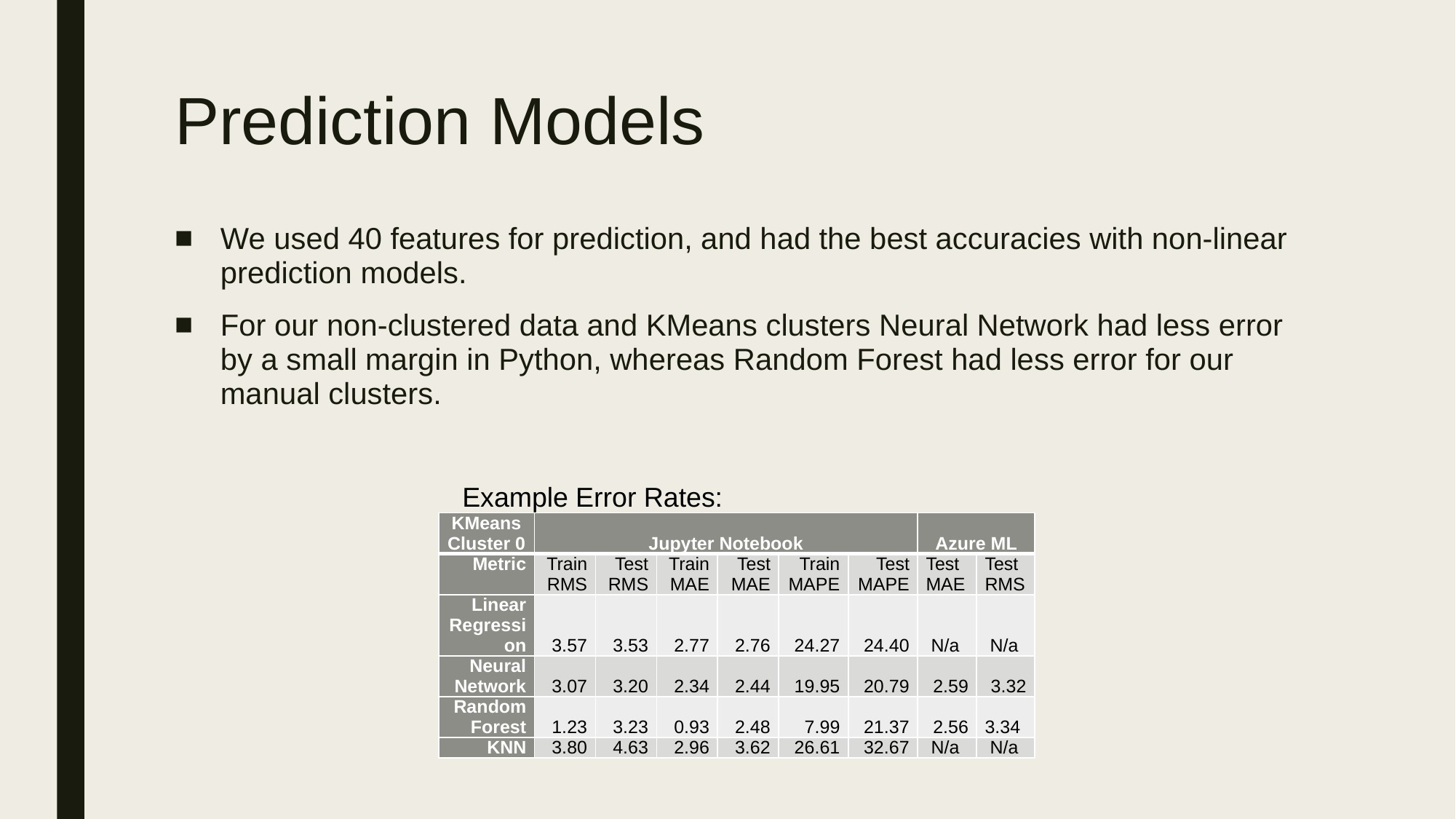

# Prediction Models
We used 40 features for prediction, and had the best accuracies with non-linear prediction models.
For our non-clustered data and KMeans clusters Neural Network had less error by a small margin in Python, whereas Random Forest had less error for our manual clusters.
Example Error Rates:
| KMeans Cluster 0 | Jupyter Notebook |  |  |  |  |  | Azure ML |  |
| --- | --- | --- | --- | --- | --- | --- | --- | --- |
| Metric | Train RMS | Test RMS | Train MAE | Test MAE | Train MAPE | Test MAPE | Test MAE | Test RMS |
| Linear Regression | 3.57 | 3.53 | 2.77 | 2.76 | 24.27 | 24.40 | N/a | N/a |
| Neural Network | 3.07 | 3.20 | 2.34 | 2.44 | 19.95 | 20.79 | 2.59 | 3.32 |
| Random Forest | 1.23 | 3.23 | 0.93 | 2.48 | 7.99 | 21.37 | 2.56 | 3.34 |
| KNN | 3.80 | 4.63 | 2.96 | 3.62 | 26.61 | 32.67 | N/a | N/a |